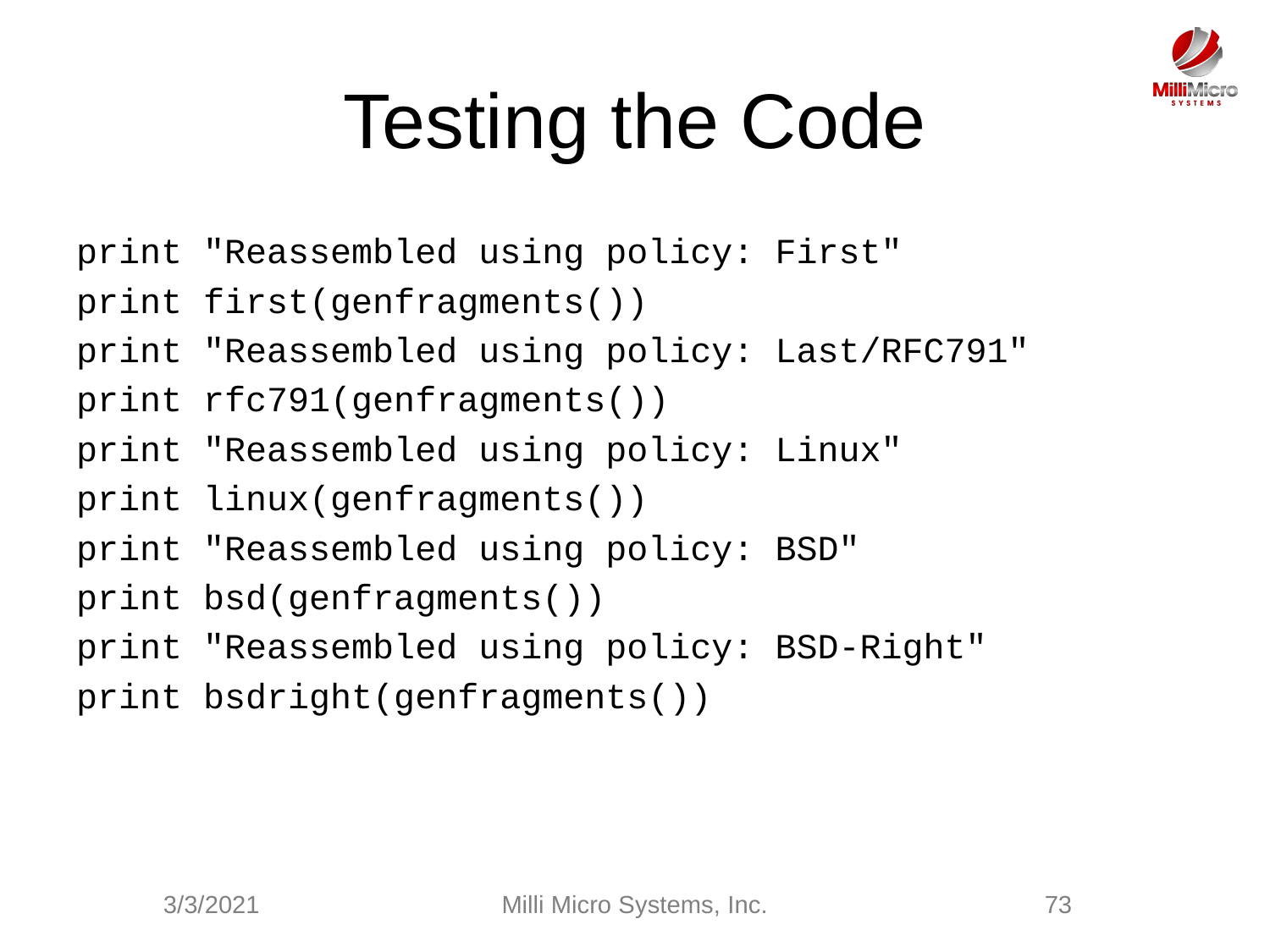

# Testing the Code
print "Reassembled using policy: First"
print first(genfragments())
print "Reassembled using policy: Last/RFC791"
print rfc791(genfragments())
print "Reassembled using policy: Linux"
print linux(genfragments())
print "Reassembled using policy: BSD"
print bsd(genfragments())
print "Reassembled using policy: BSD-Right"
print bsdright(genfragments())
3/3/2021
Milli Micro Systems, Inc.
73